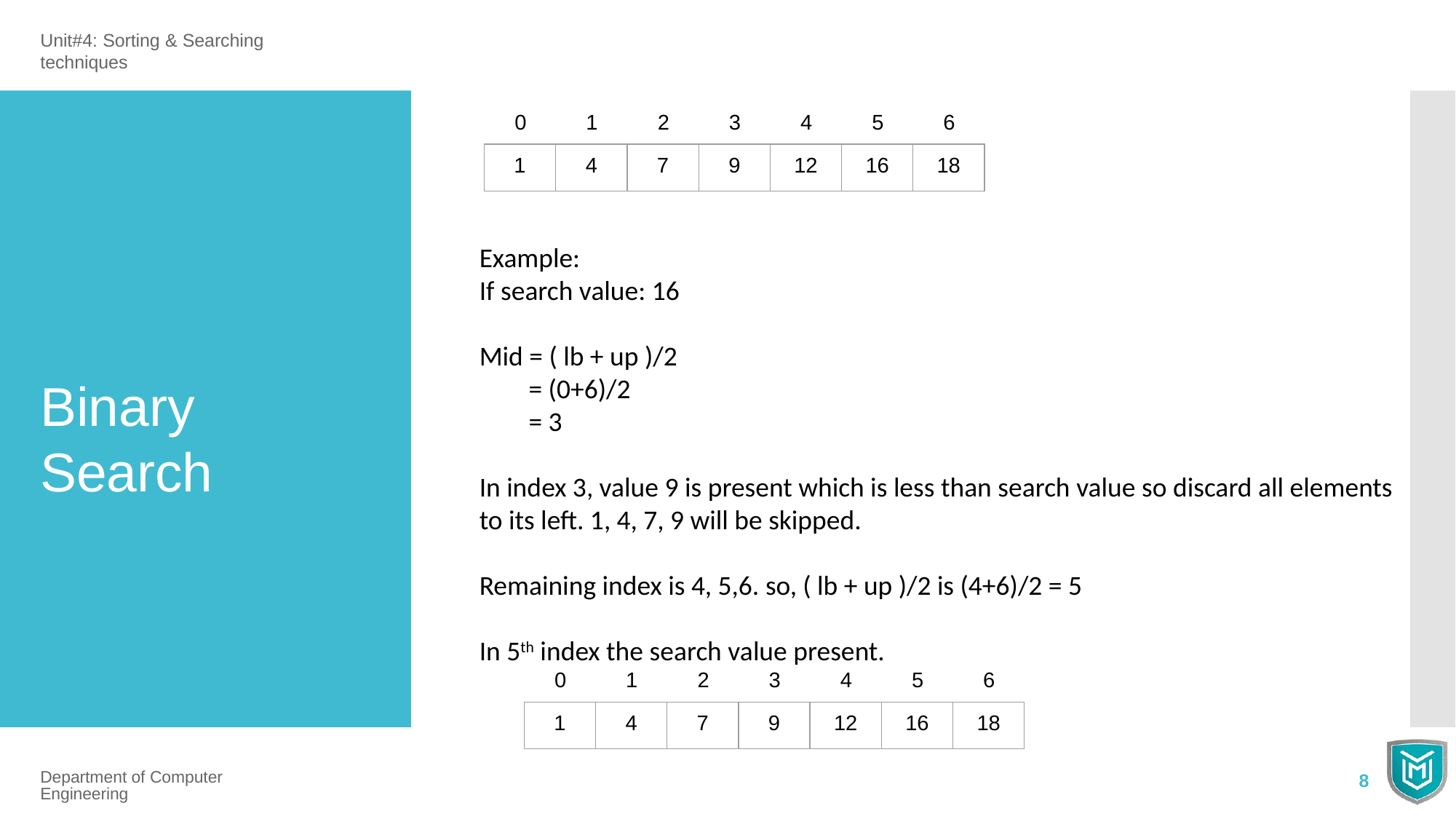

Unit#4: Sorting & Searching techniques
0
1
2
3
4
5
6
| 1 | 4 | 7 | 9 | 12 | 16 | 18 |
| --- | --- | --- | --- | --- | --- | --- |
Example:
If search value: 16

Mid = ( lb + up )/2
        = (0+6)/2
        = 3

In index 3, value 9 is present which is less than search value so discard all elements
to its left. 1, 4, 7, 9 will be skipped.

Remaining index is 4, 5,6. so, ( lb + up )/2 is (4+6)/2 = 5

In 5th index the search value present.
Binary Search
0
1
2
3
4
5
6
| 1 | 4 | 7 | 9 | 12 | 16 | 18 |
| --- | --- | --- | --- | --- | --- | --- |
Department of Computer Engineering
8